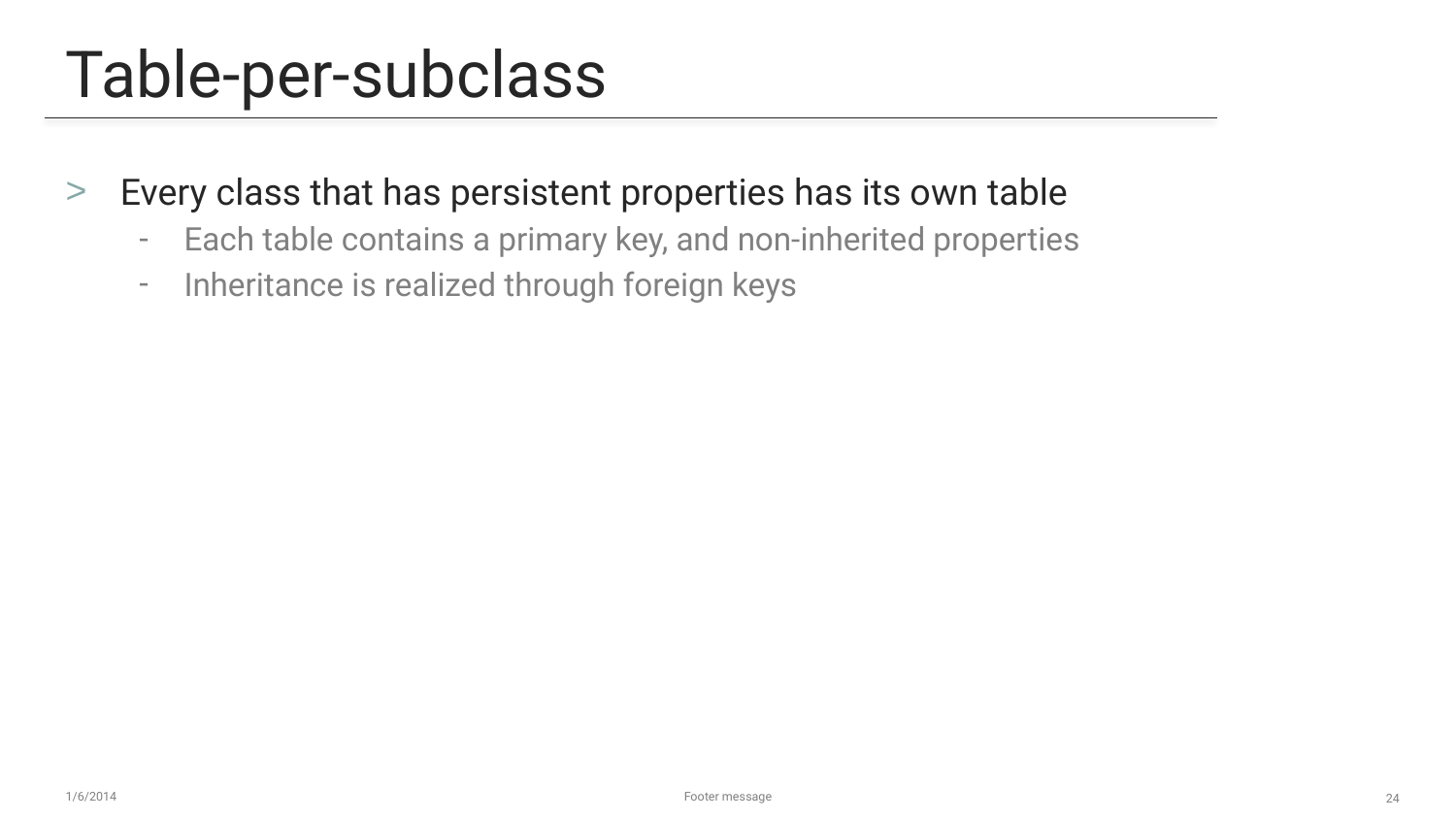

Table-per-subclass
# Every class that has persistent properties has its own table
Each table contains a primary key, and non-inherited properties
Inheritance is realized through foreign keys
1/6/2014
Footer message
24